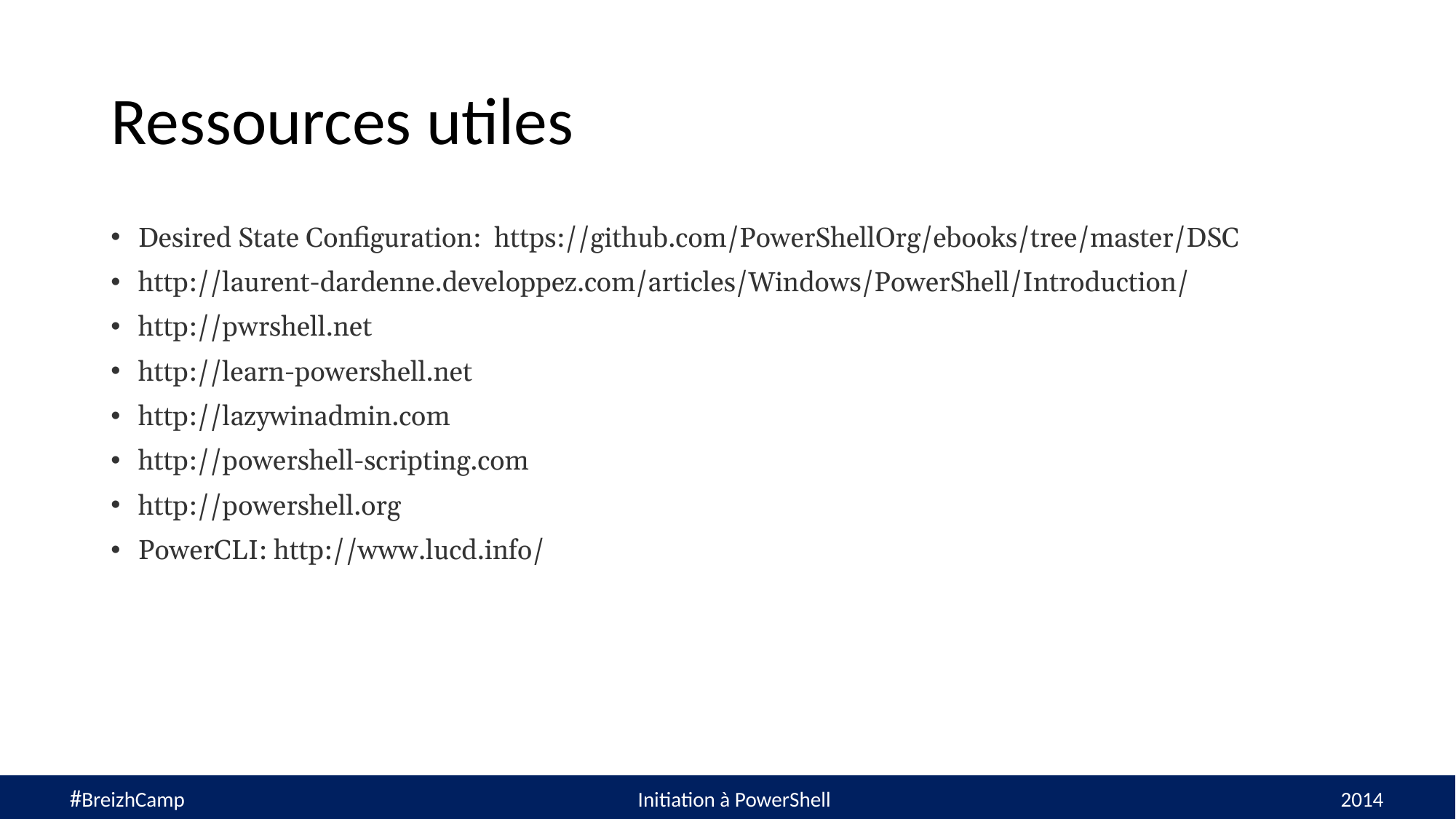

# Ressources utiles
Desired State Configuration:  https://github.com/PowerShellOrg/ebooks/tree/master/DSC
http://laurent-dardenne.developpez.com/articles/Windows/PowerShell/Introduction/
http://pwrshell.net
http://learn-powershell.net
http://lazywinadmin.com
http://powershell-scripting.com
http://powershell.org
PowerCLI: http://www.lucd.info/

#BreizhCamp                                                                                                Initiation à PowerShell                                                                                                            2014